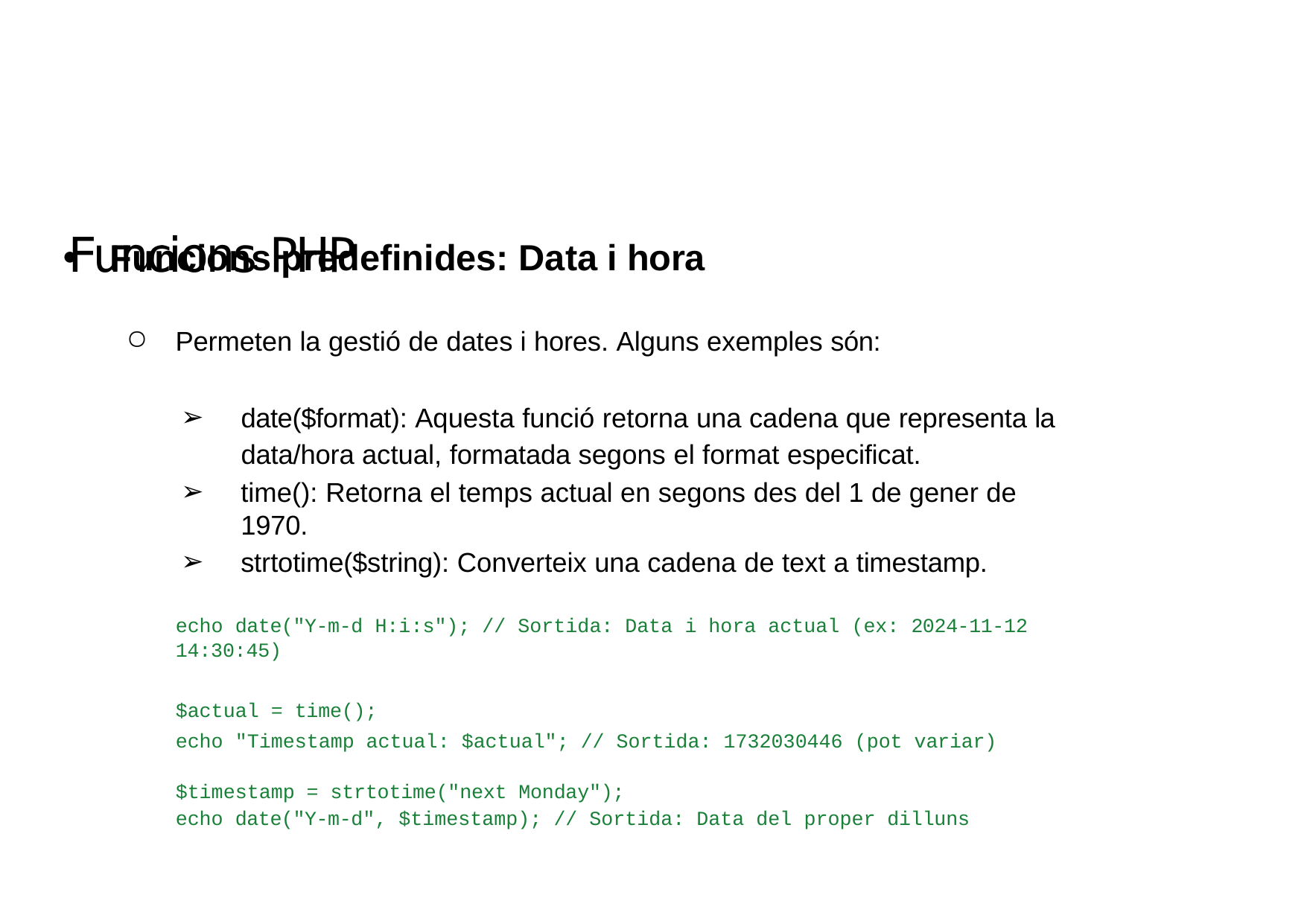

# Funcions PHP
Funcions predefinides: Data i hora

Permeten la gestió de dates i hores. Alguns exemples són:

date($format): Aquesta funció retorna una cadena que representa la data/hora actual, formatada segons el format especificat.
time(): Retorna el temps actual en segons des del 1 de gener de 1970.
strtotime($string): Converteix una cadena de text a timestamp.

echo date("Y-m-d H:i:s"); // Sortida: Data i hora actual (ex: 2024-11-12 14:30:45)

$actual = time();
echo "Timestamp actual: $actual"; // Sortida: 1732030446 (pot variar)

$timestamp = strtotime("next Monday");
echo date("Y-m-d", $timestamp); // Sortida: Data del proper dilluns